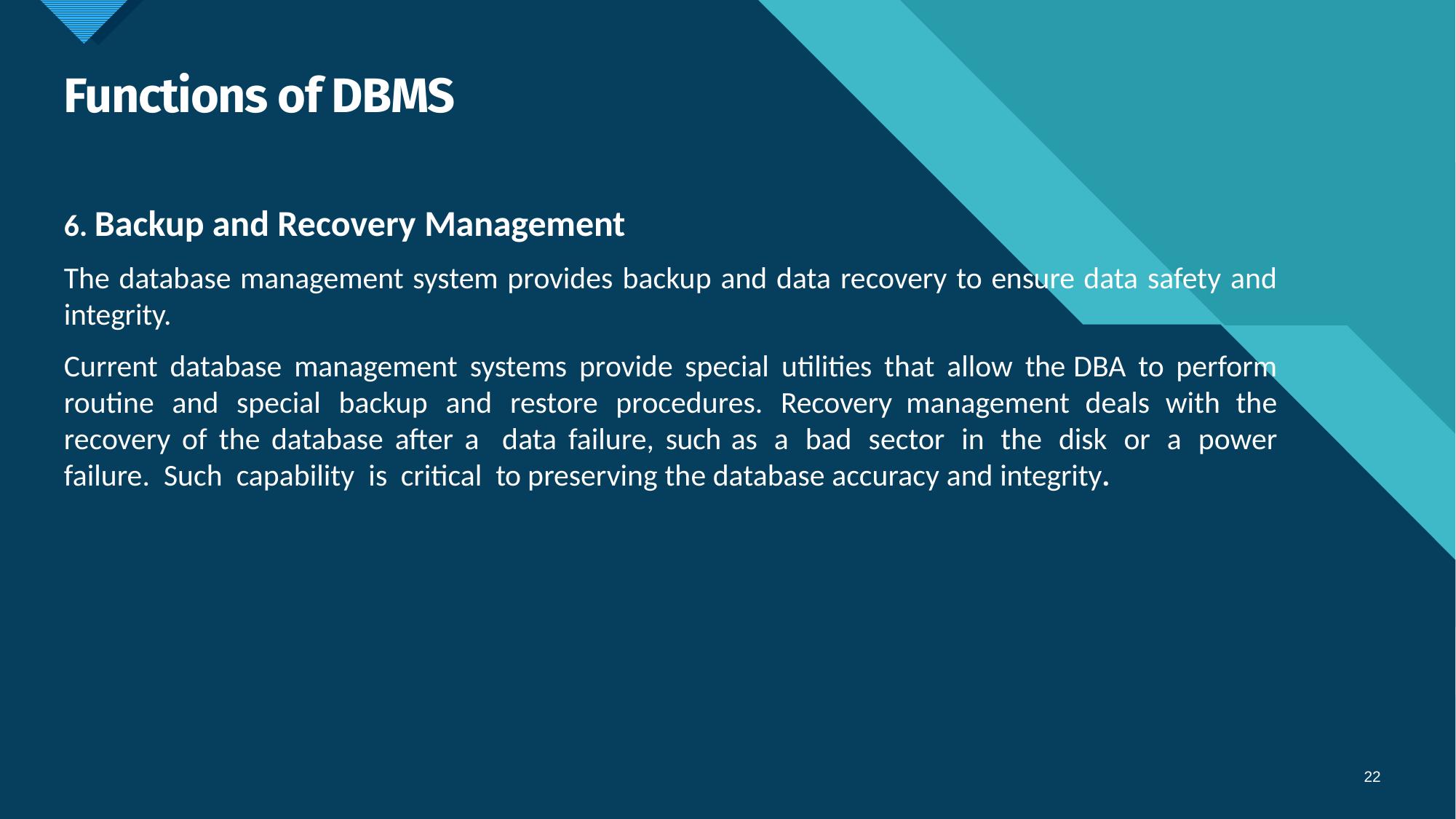

# Functions of DBMS
6. Backup and Recovery Management
The database management system provides backup and data recovery to ensure data safety and integrity.
Current database management systems provide special utilities that allow the DBA to perform routine and special backup and restore procedures. Recovery management deals with the recovery of the database after a  data failure, such as a bad sector in the disk or a power failure. Such capability is critical to preserving the database accuracy and integrity.

22